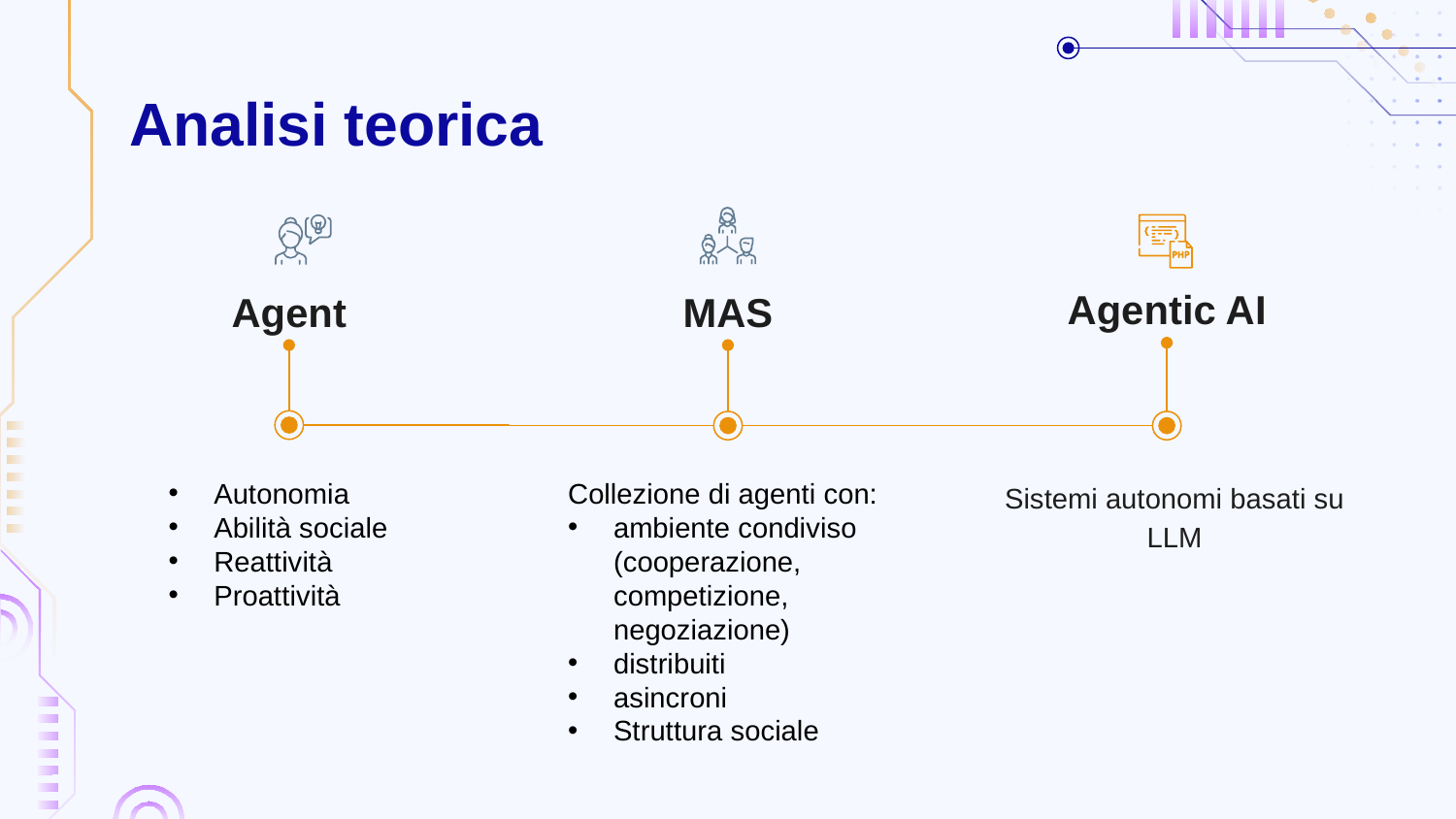

# Analisi teorica

Agentic AI
Agent
MAS

Autonomia
Abilità sociale
Reattività
Proattività
Collezione di agenti con:
ambiente condiviso (cooperazione, competizione, negoziazione)
distribuiti
asincroni
Struttura sociale
Sistemi autonomi basati su LLM